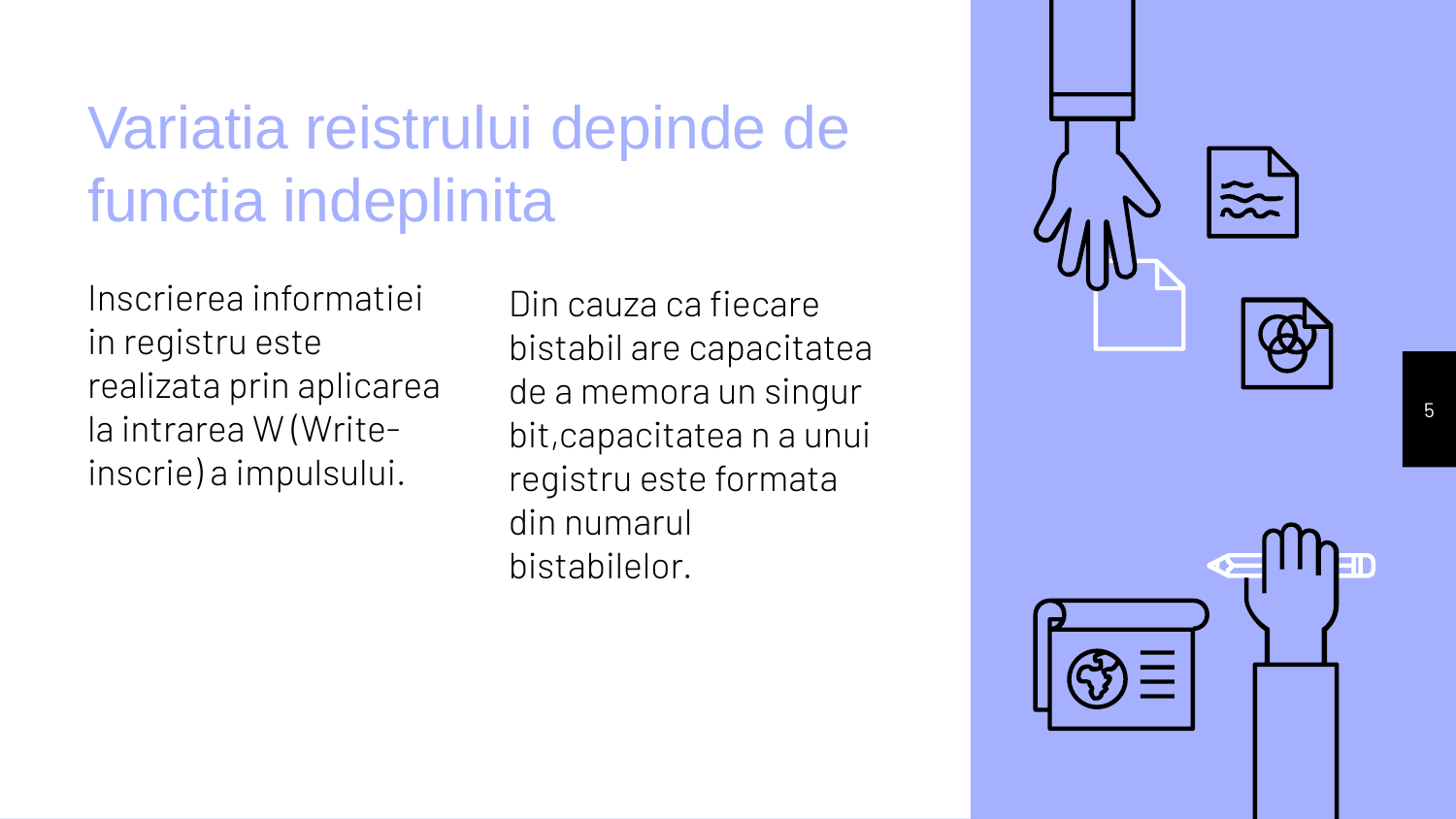

# Variatia reistrului depinde de functia indeplinita
Inscrierea informatiei in registru este realizata prin aplicarea la intrarea W (Write-inscrie) a impulsului.
Din cauza ca fiecare bistabil are capacitatea de a memora un singur bit,capacitatea n a unui registru este formata din numarul bistabilelor.
5